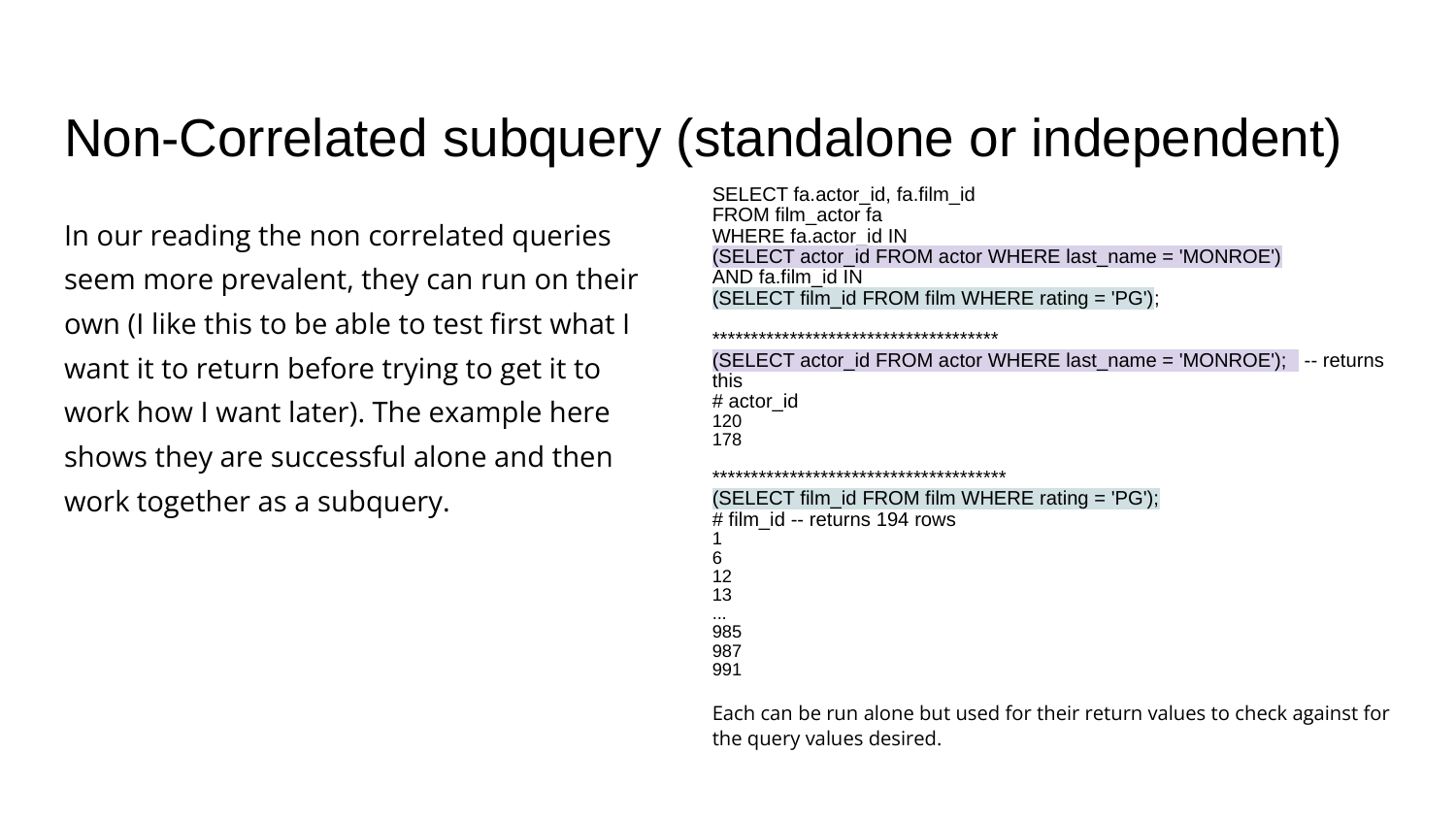

# Non-Correlated subquery (standalone or independent)
SELECT fa.actor_id, fa.film_id
FROM film_actor fa
WHERE fa.actor_id IN
(SELECT actor_id FROM actor WHERE last_name = 'MONROE')
AND fa.film_id IN
(SELECT film_id FROM film WHERE rating = 'PG');

*************************************
(SELECT actor_id FROM actor WHERE last_name = 'MONROE');   -- returns this
# actor_id
120
178

**************************************
(SELECT film_id FROM film WHERE rating = 'PG');
# film_id -- returns 194 rows
1
6
12
13
...
985
987
991

Each can be run alone but used for their return values to check against for the query values desired.
In our reading the non correlated queries seem more prevalent, they can run on their own (I like this to be able to test first what I want it to return before trying to get it to work how I want later). The example here shows they are successful alone and then work together as a subquery.